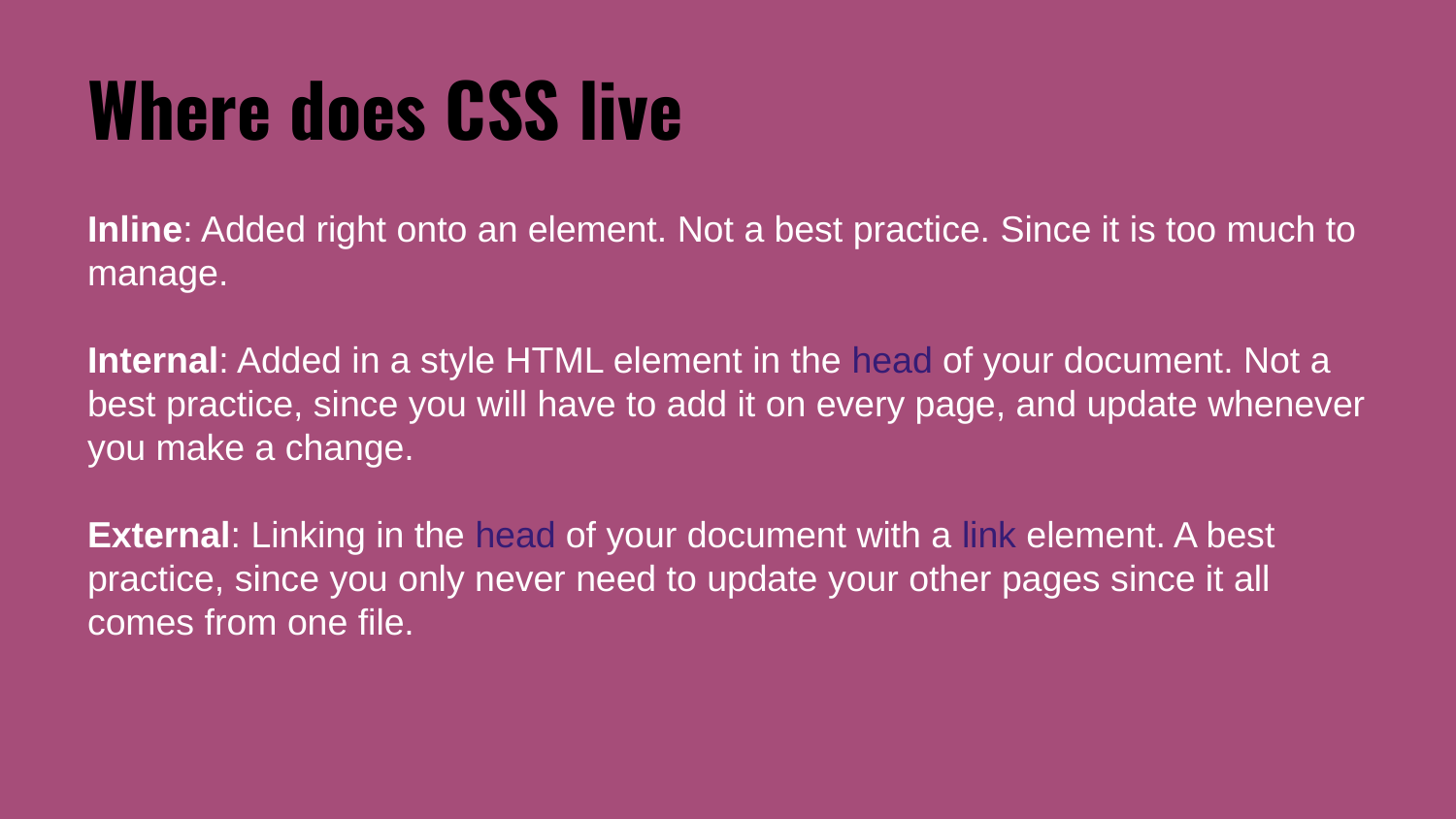

# Where does CSS live
Inline: Added right onto an element. Not a best practice. Since it is too much to manage.

Internal: Added in a style HTML element in the head of your document. Not a best practice, since you will have to add it on every page, and update whenever you make a change.

External: Linking in the head of your document with a link element. A best practice, since you only never need to update your other pages since it all comes from one file.